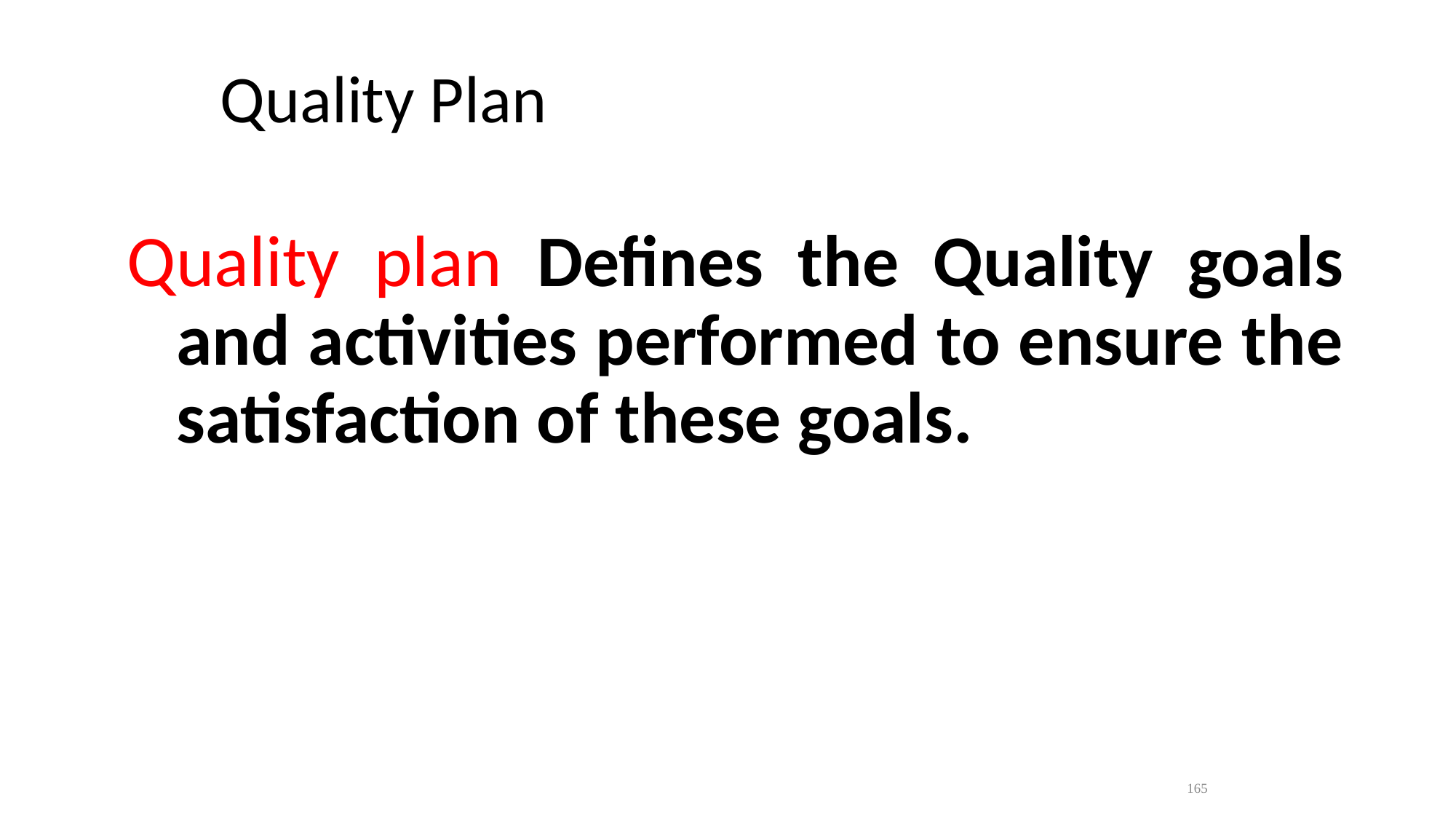

# Quality Plan
Quality plan Defines the Quality goals and activities performed to ensure the satisfaction of these goals.

165